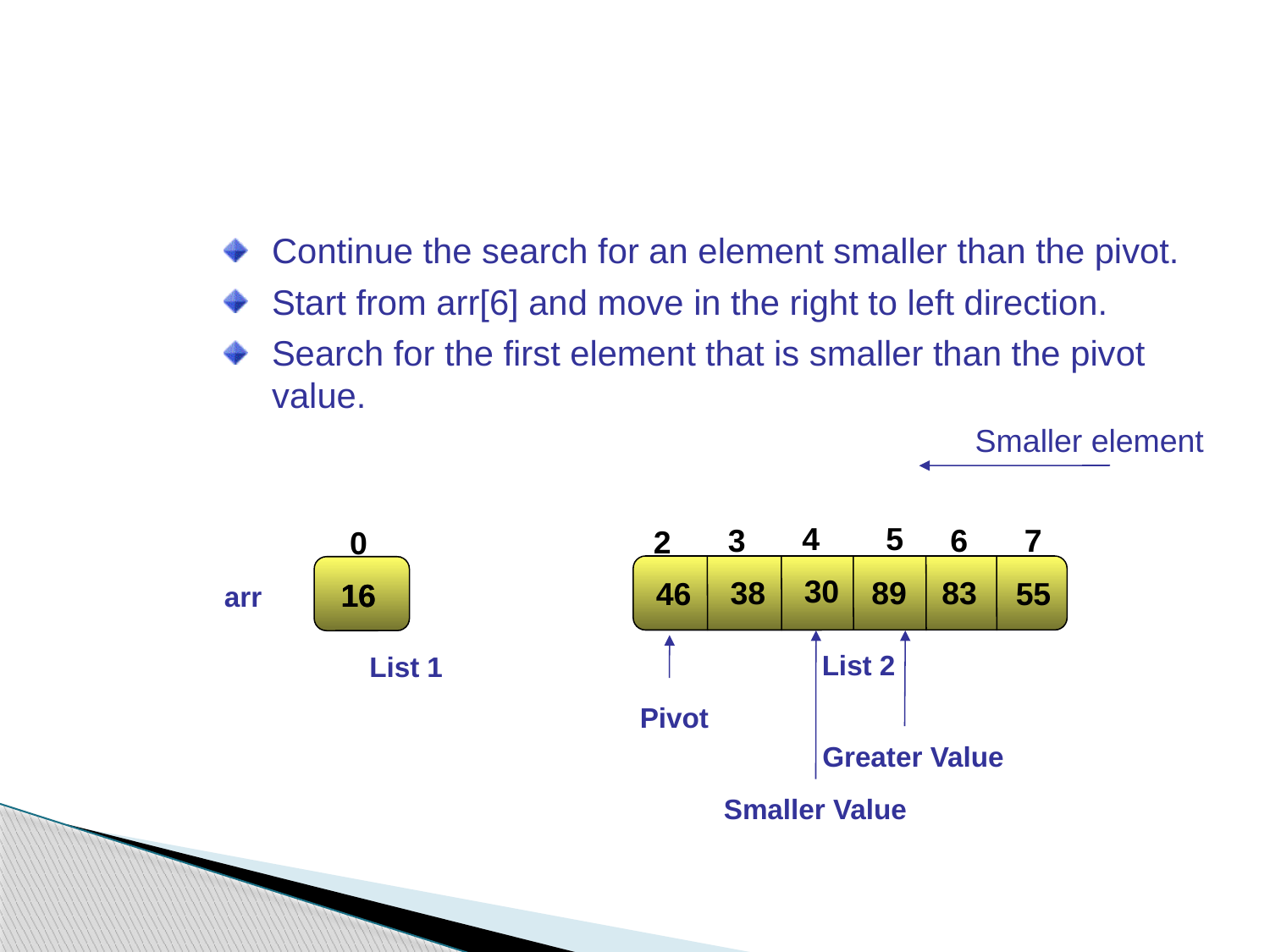

Implementing Quick Sort Algorithm (Contd.)‏
Continue the search for an element smaller than the pivot.
Start from arr[6] and move in the right to left direction.
Search for the first element that is smaller than the pivot value.
Smaller element

5
4
6
7
3
2
0

16
30
38
89
83
46
55
16
16
arr

List 2
List 1
Pivot
Greater Value
Smaller Value